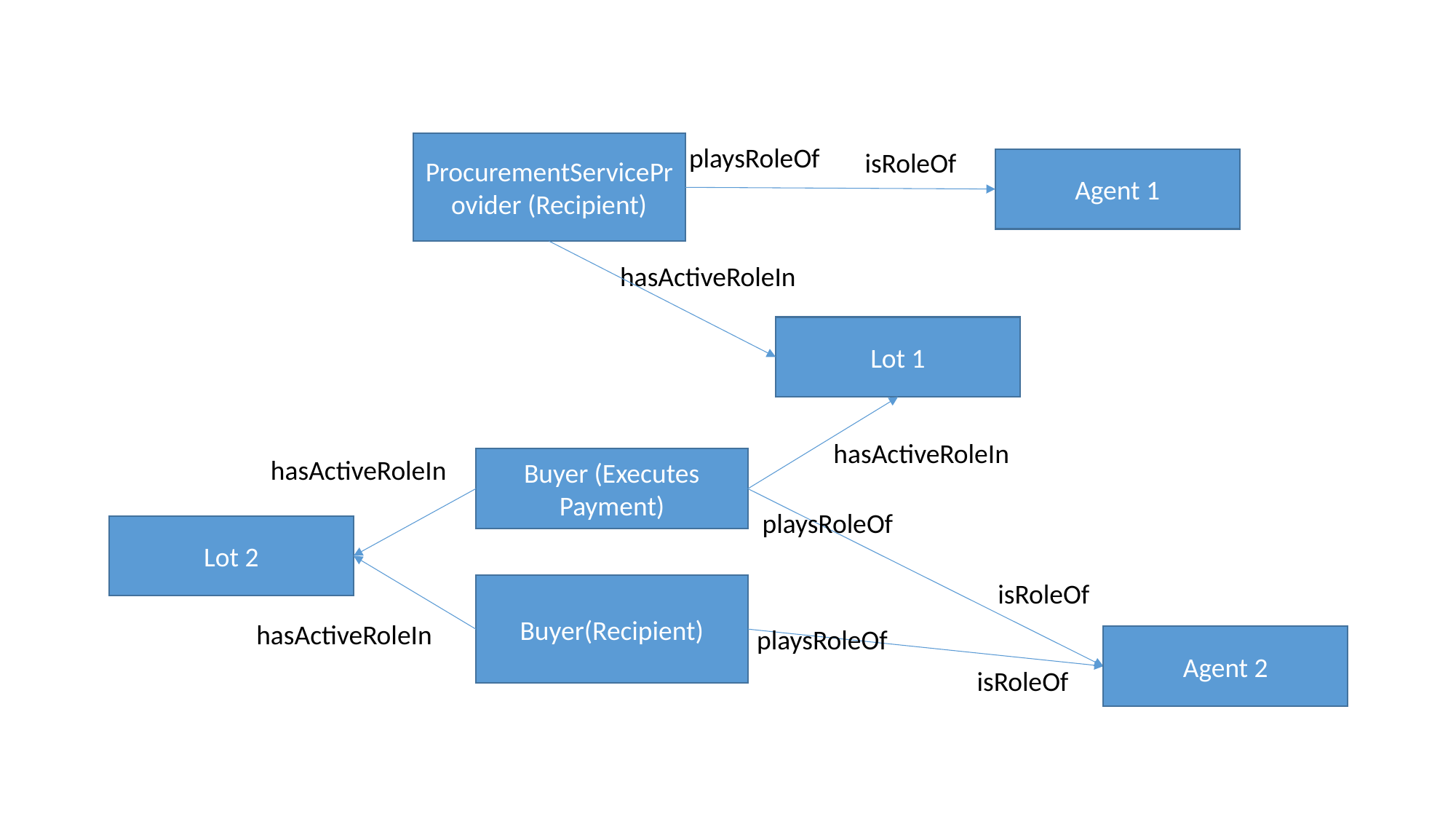

ProcurementServiceProvider (Recipient)
playsRoleOf
isRoleOf
Agent 1
hasActiveRoleIn
Lot 1
hasActiveRoleIn
hasActiveRoleIn
Buyer (Executes Payment)
playsRoleOf
Lot 2
isRoleOf
Buyer(Recipient)
hasActiveRoleIn
playsRoleOf
Agent 2
isRoleOf